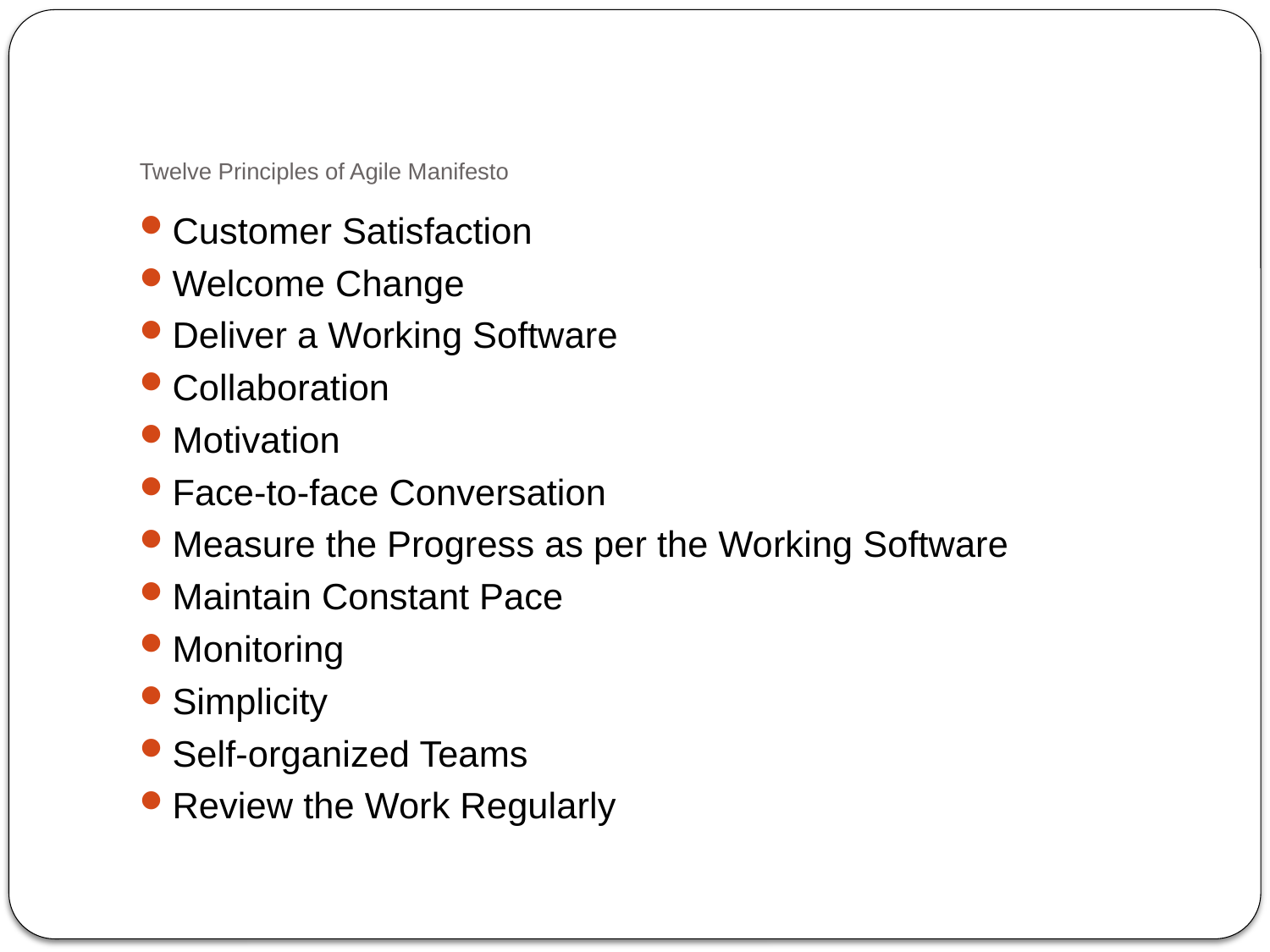

# Twelve Principles of Agile Manifesto
Customer Satisfaction
Welcome Change
Deliver a Working Software
Collaboration
Motivation
Face-to-face Conversation
Measure the Progress as per the Working Software
Maintain Constant Pace
Monitoring
Simplicity
Self-organized Teams
Review the Work Regularly